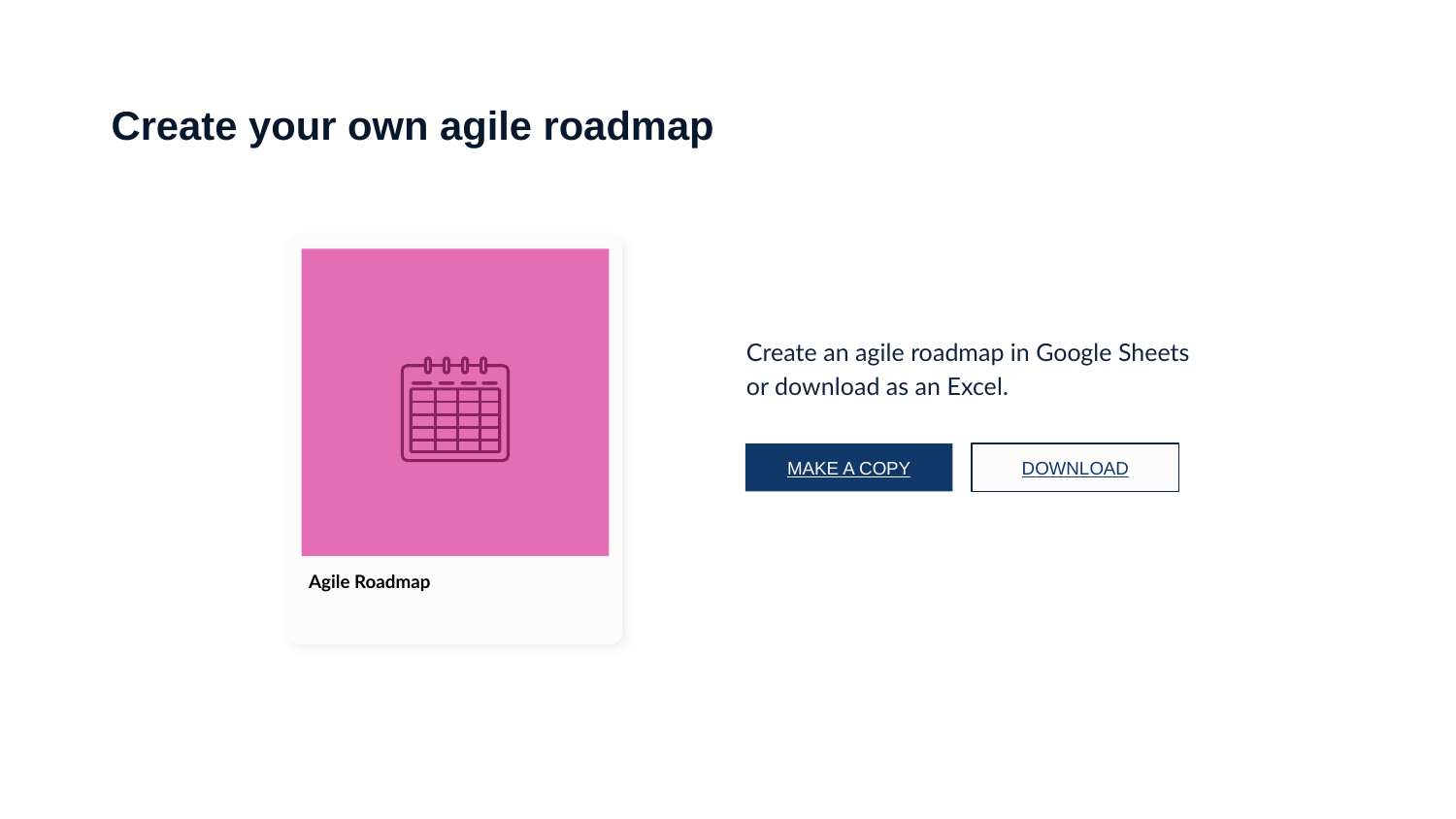

# Create your own agile roadmap

Agile Roadmap
Create an agile roadmap in Google Sheets or download as an Excel.
MAKE A COPY
DOWNLOAD